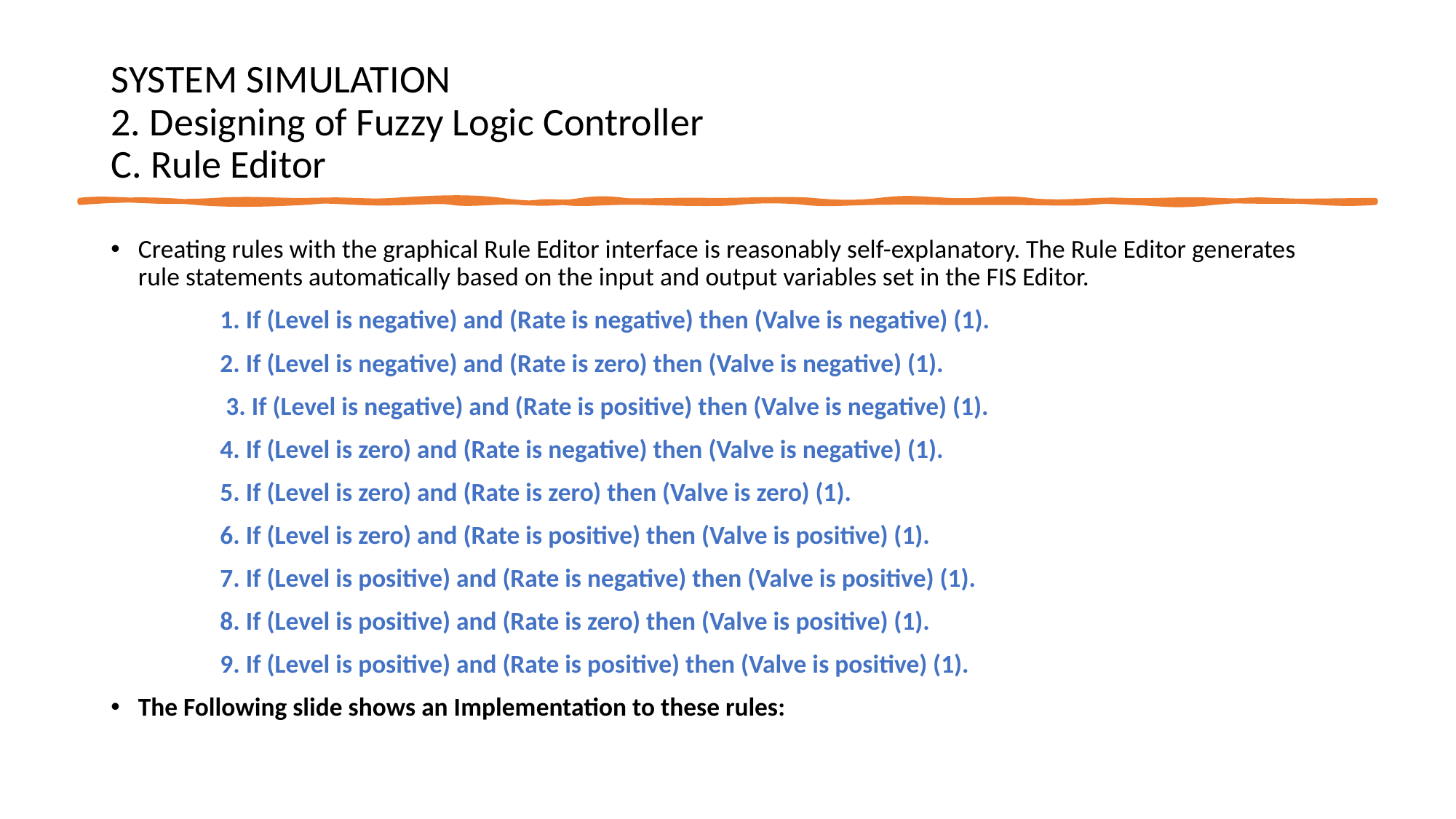

SYSTEM SIMULATION
2. Designing of Fuzzy Logic Controller
C. Rule Editor

Creating rules with the graphical Rule Editor interface is reasonably self-explanatory. The Rule Editor generates rule statements automatically based on the input and output variables set in the FIS Editor.
	1. If (Level is negative) and (Rate is negative) then (Valve is negative) (1).
	2. If (Level is negative) and (Rate is zero) then (Valve is negative) (1).
	 3. If (Level is negative) and (Rate is positive) then (Valve is negative) (1).
	4. If (Level is zero) and (Rate is negative) then (Valve is negative) (1).
	5. If (Level is zero) and (Rate is zero) then (Valve is zero) (1).
	6. If (Level is zero) and (Rate is positive) then (Valve is positive) (1).
	7. If (Level is positive) and (Rate is negative) then (Valve is positive) (1).
	8. If (Level is positive) and (Rate is zero) then (Valve is positive) (1).
	9. If (Level is positive) and (Rate is positive) then (Valve is positive) (1).
The Following slide shows an Implementation to these rules: